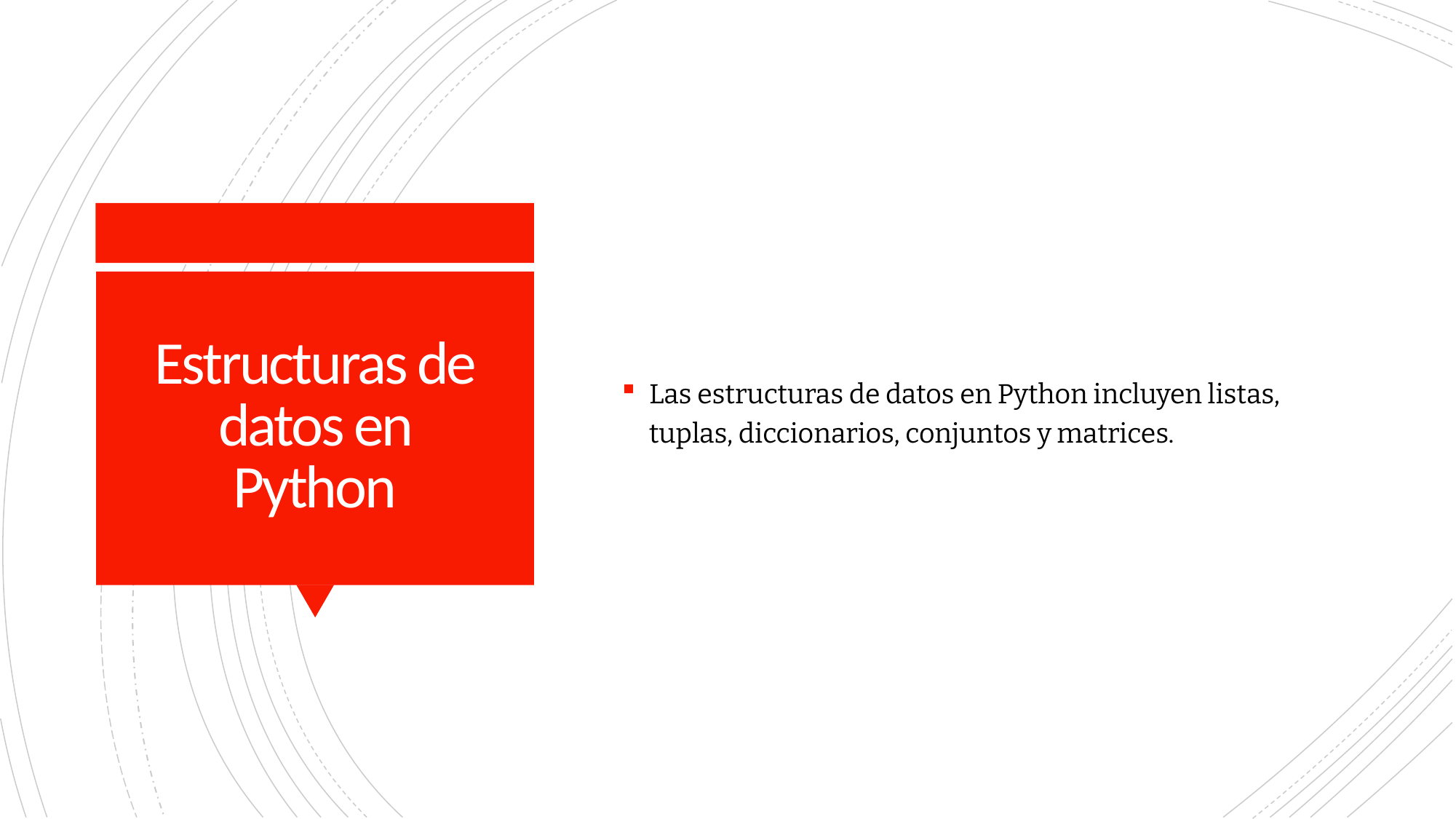

Las estructuras de datos en Python incluyen listas, tuplas, diccionarios, conjuntos y matrices.
# Estructuras de datos en Python